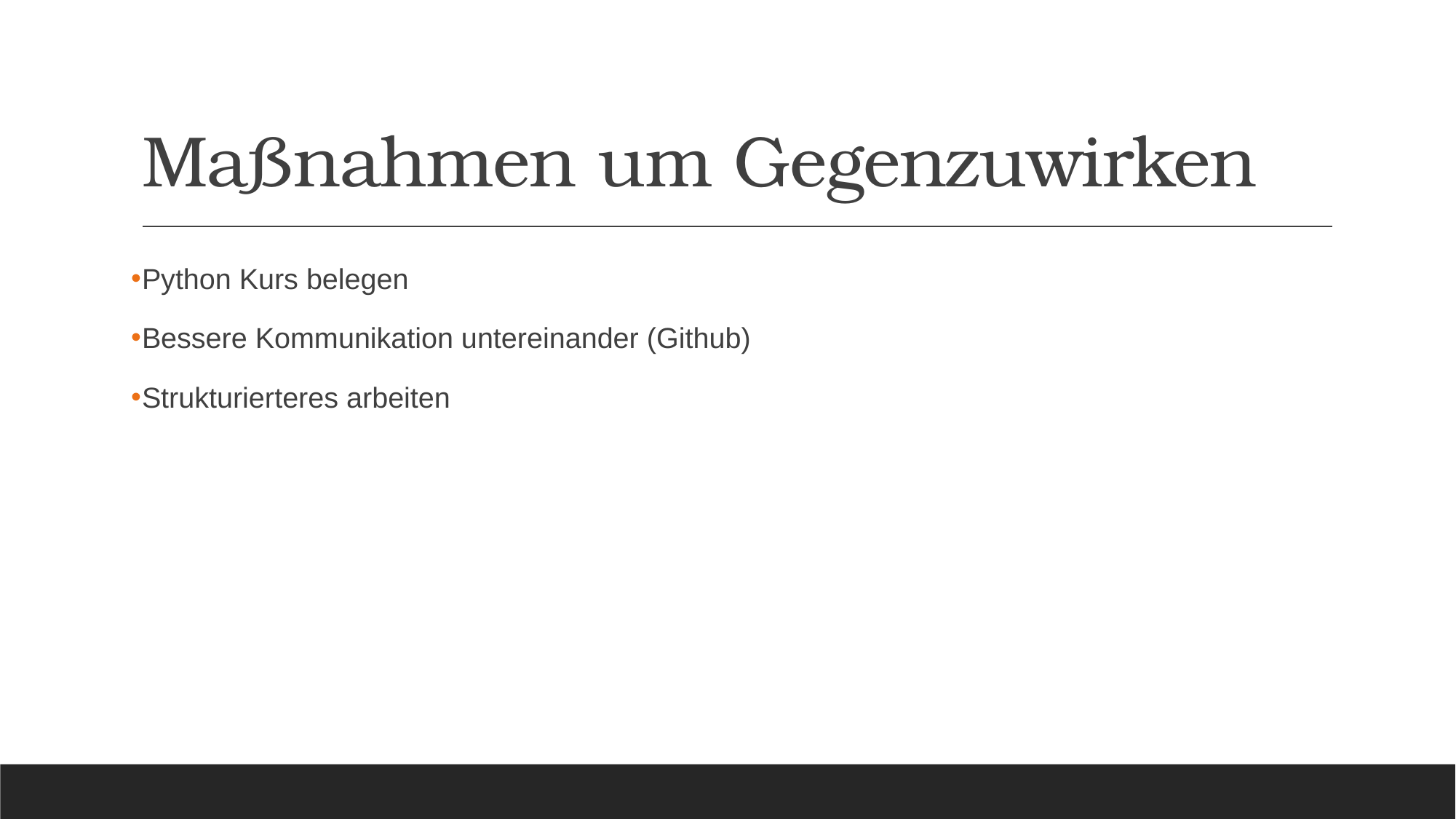

# Maßnahmen um Gegenzuwirken
Python Kurs belegen
Bessere Kommunikation untereinander (Github)
Strukturierteres arbeiten